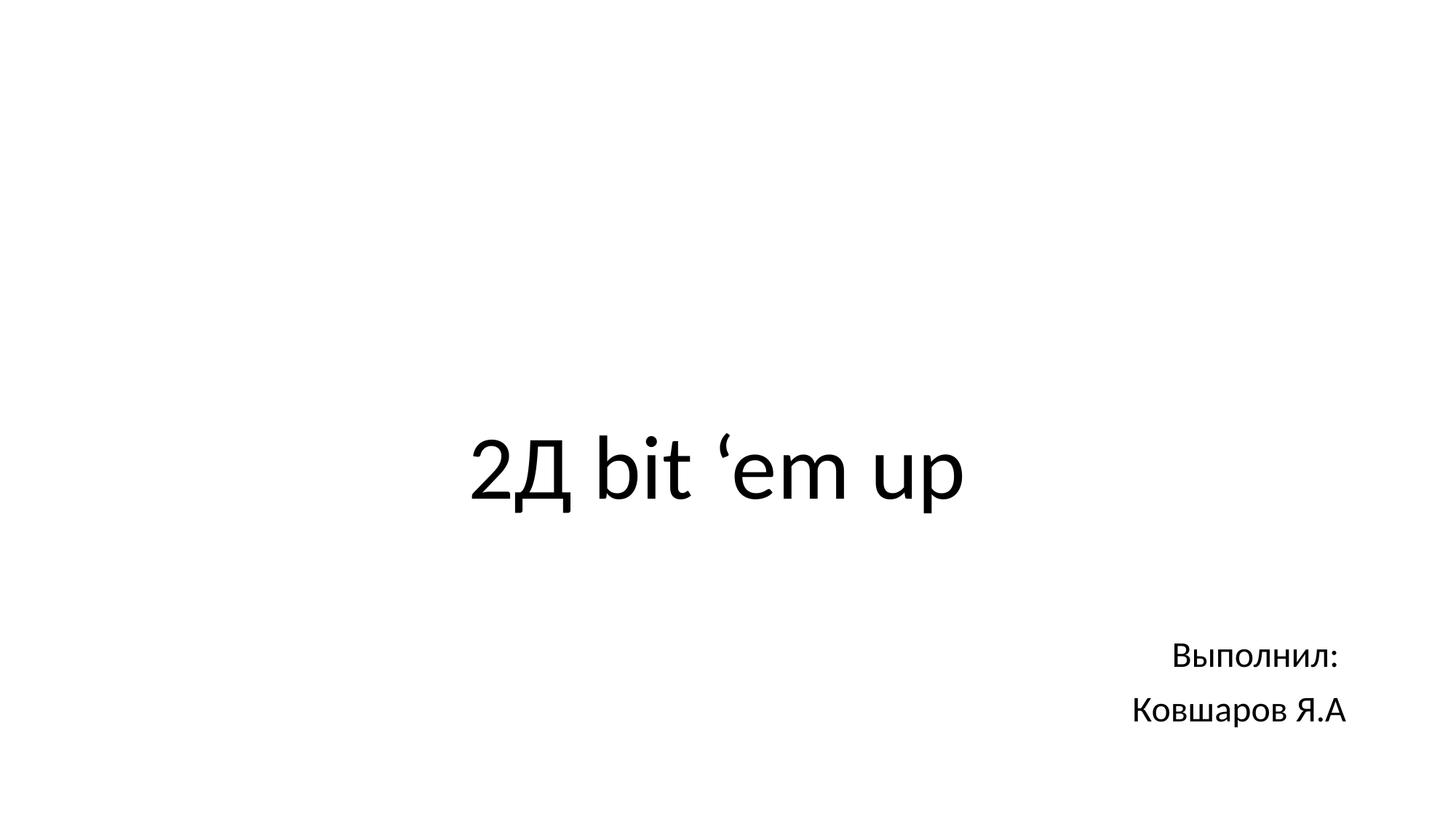

# 2Д bit ‘em up
Выполнил:
                                                                                                                             Ковшаров Я.А